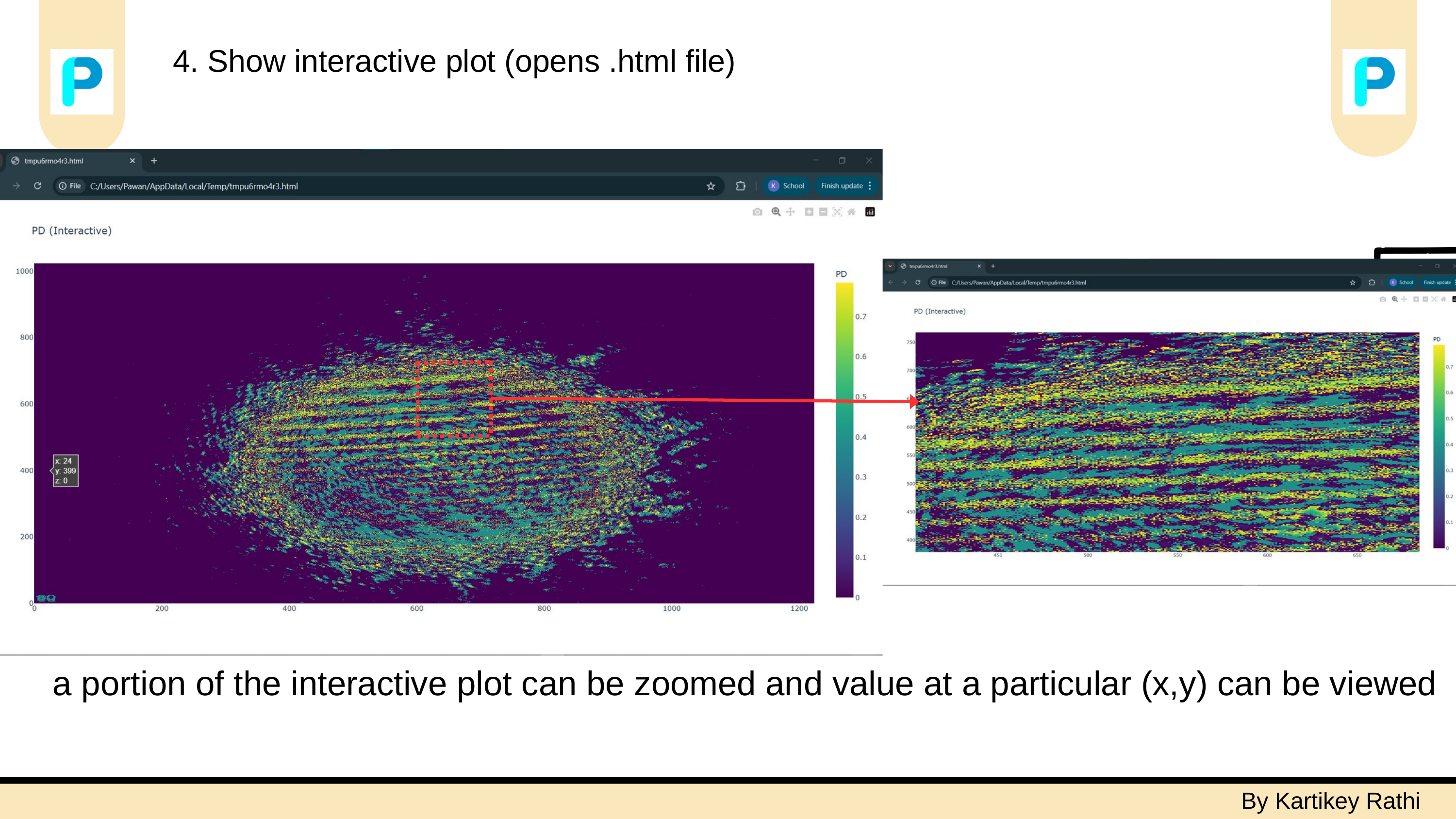

4. Show interactive plot (opens .html file)

a portion of the interactive plot can be zoomed and value at a particular (x,y) can be viewed

By Kartikey Rathi